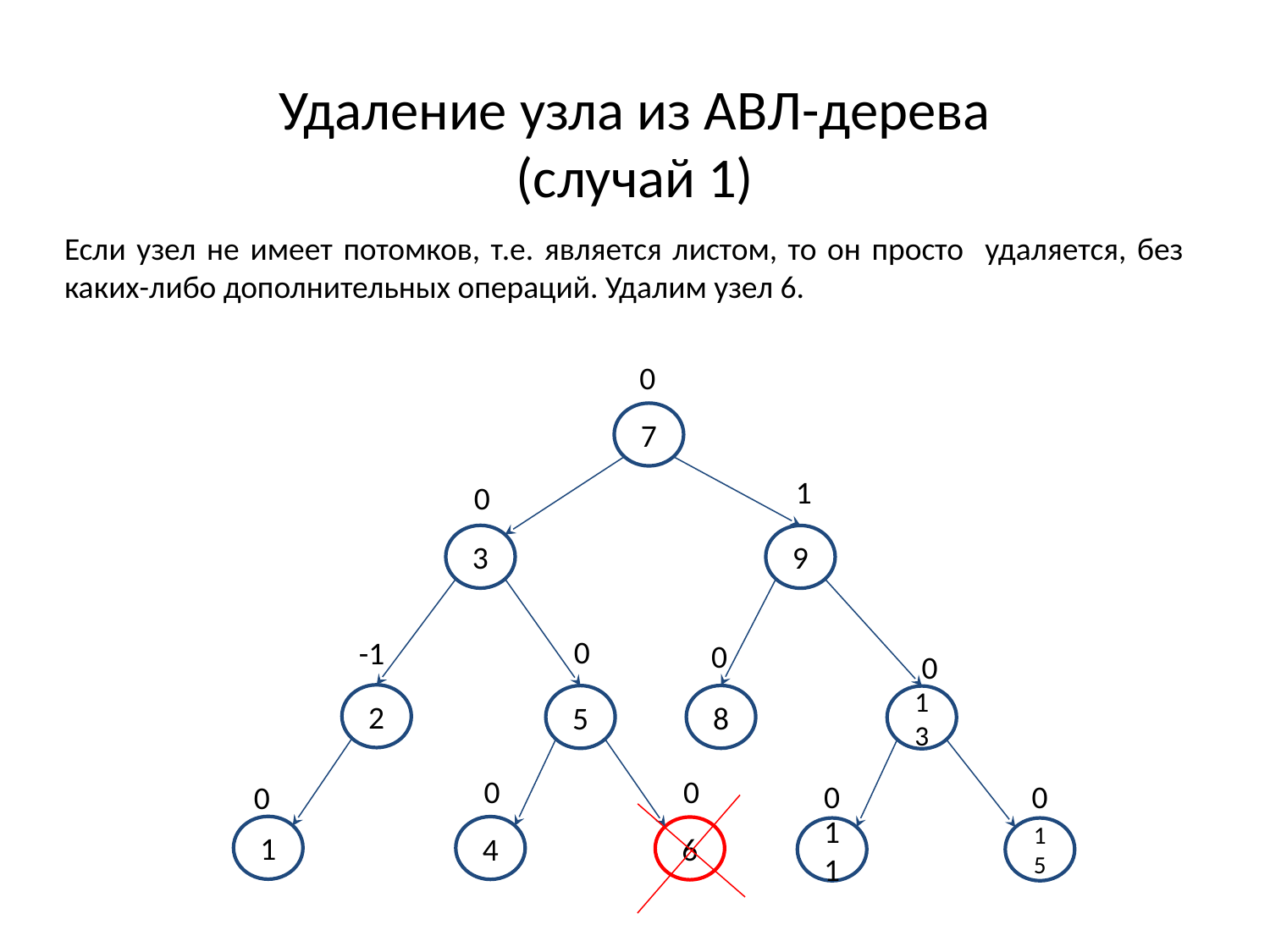

# Удаление узла из АВЛ-дерева (случай 1)
Если узел не имеет потомков, т.е. является листом, то он просто  удаляется, без каких-либо дополнительных операций. Удалим узел 6.
0
7
1
9
0
3
0
5
-1
2
0
8
0
13
0
4
0
6
0
11
0
15
0
1